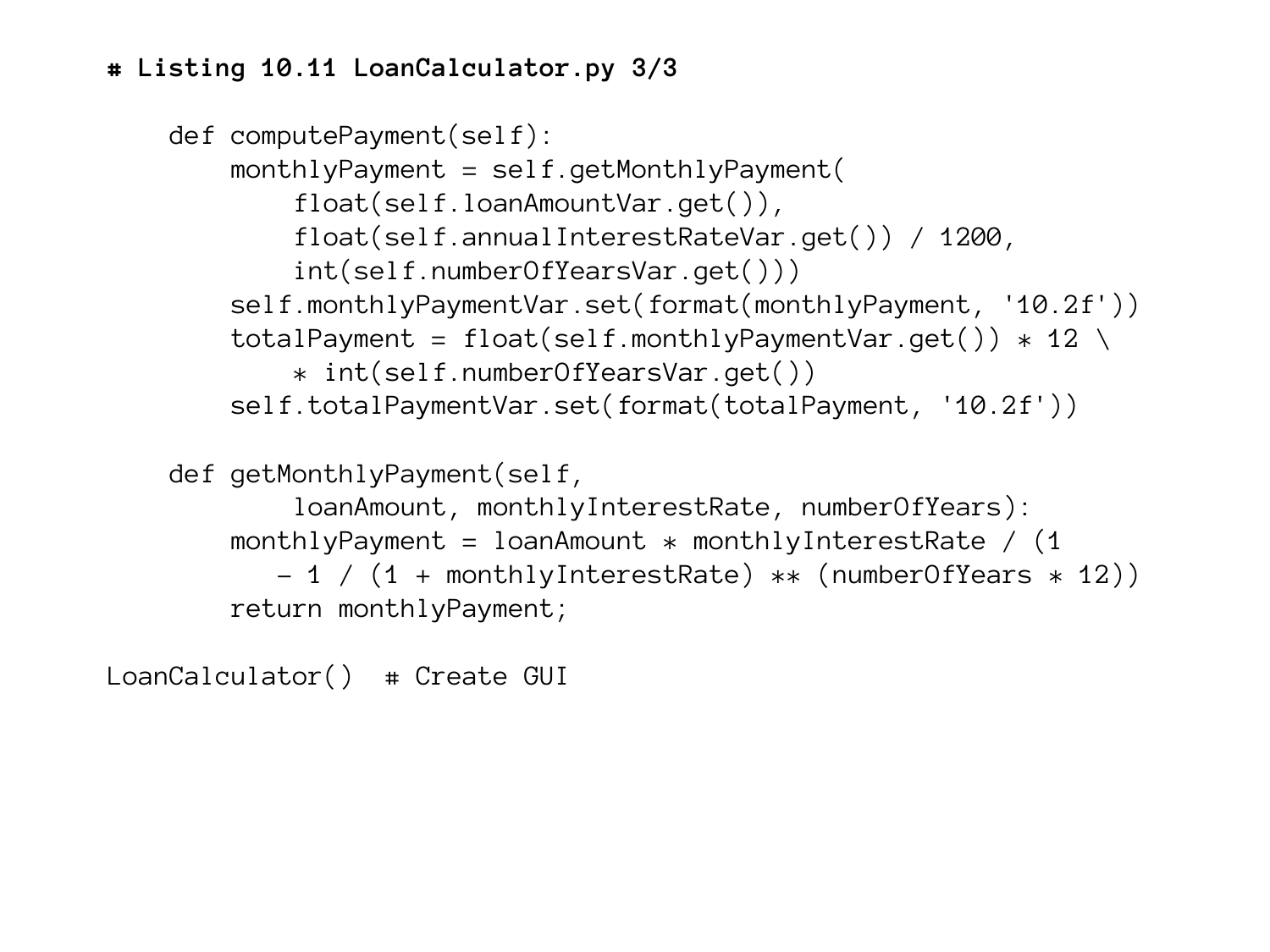

# Listing 10.11 LoanCalculator.py 3/3

    def computePayment(self):
        monthlyPayment = self.getMonthlyPayment(
            float(self.loanAmountVar.get()),
            float(self.annualInterestRateVar.get()) / 1200,
            int(self.numberOfYearsVar.get()))
        self.monthlyPaymentVar.set(format(monthlyPayment, '10.2f'))
        totalPayment = float(self.monthlyPaymentVar.get()) * 12 \
            * int(self.numberOfYearsVar.get())
        self.totalPaymentVar.set(format(totalPayment, '10.2f'))

    def getMonthlyPayment(self,
            loanAmount, monthlyInterestRate, numberOfYears):
        monthlyPayment = loanAmount * monthlyInterestRate / (1
           - 1 / (1 + monthlyInterestRate) ** (numberOfYears * 12))
        return monthlyPayment;

LoanCalculator()  # Create GUI
35